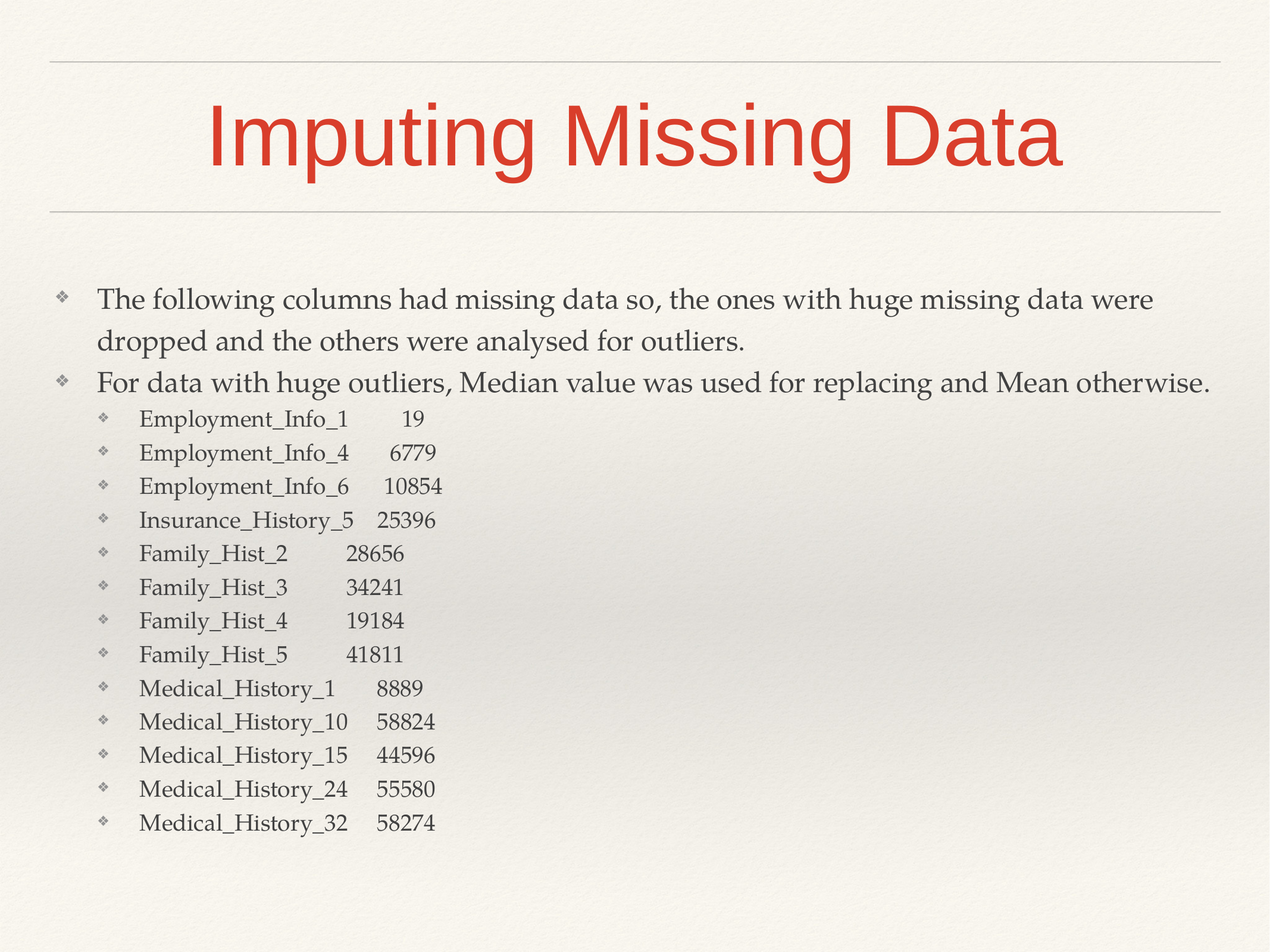

# Imputing Missing Data
The following columns had missing data so, the ones with huge missing data were dropped and the others were analysed for outliers.
For data with huge outliers, Median value was used for replacing and Mean otherwise.
Employment_Info_1         19
Employment_Info_4       6779
Employment_Info_6      10854
Insurance_History_5    25396
Family_Hist_2          28656
Family_Hist_3          34241
Family_Hist_4          19184
Family_Hist_5          41811
Medical_History_1       8889
Medical_History_10     58824
Medical_History_15     44596
Medical_History_24     55580
Medical_History_32     58274